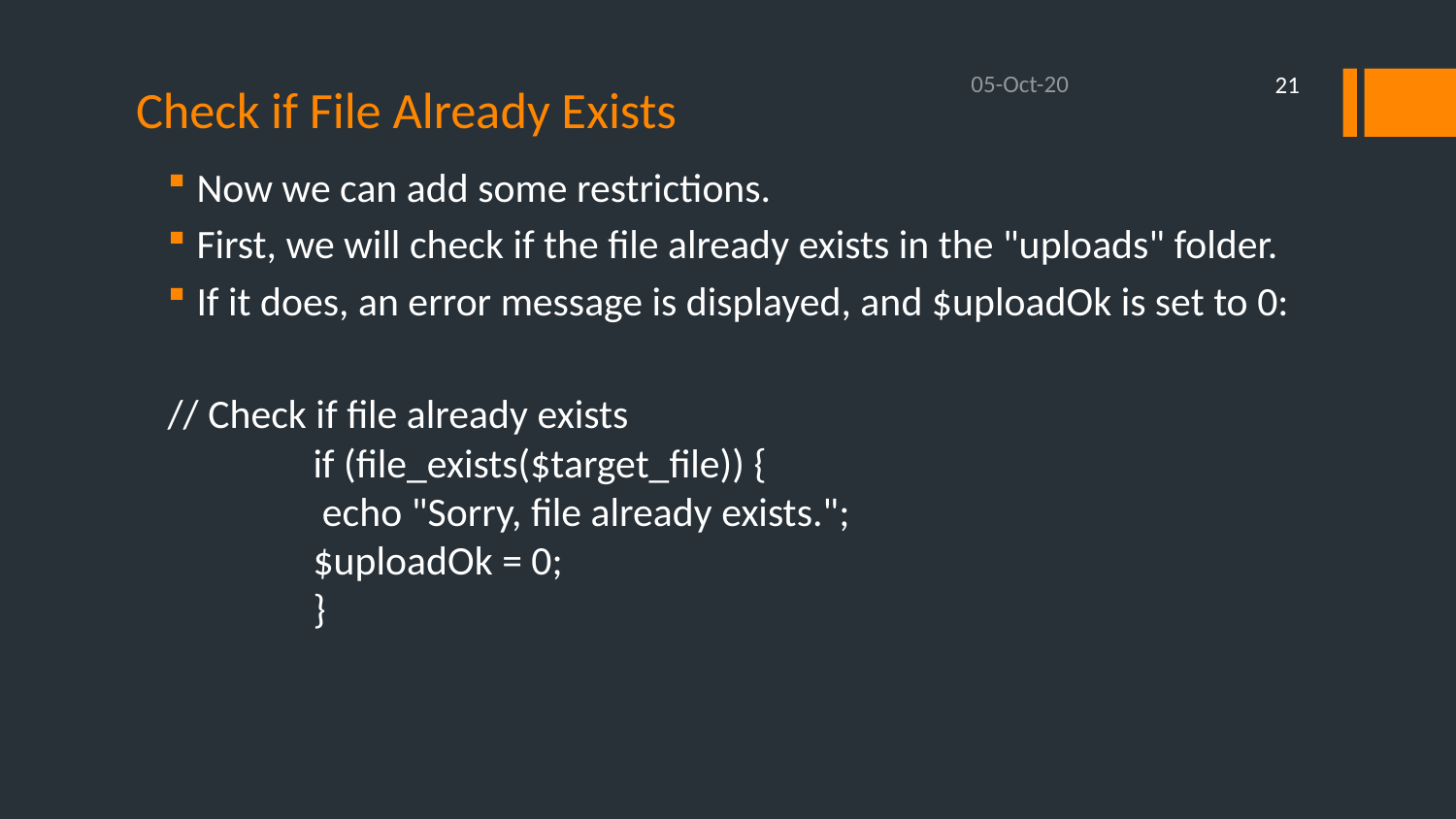

05-Oct-20
21
# Check if File Already Exists
Now we can add some restrictions.
First, we will check if the file already exists in the "uploads" folder.
If it does, an error message is displayed, and $uploadOk is set to 0:

// Check if file already exists
	if (file_exists($target_file)) {
 	 echo "Sorry, file already exists.";
  	$uploadOk = 0;
	}